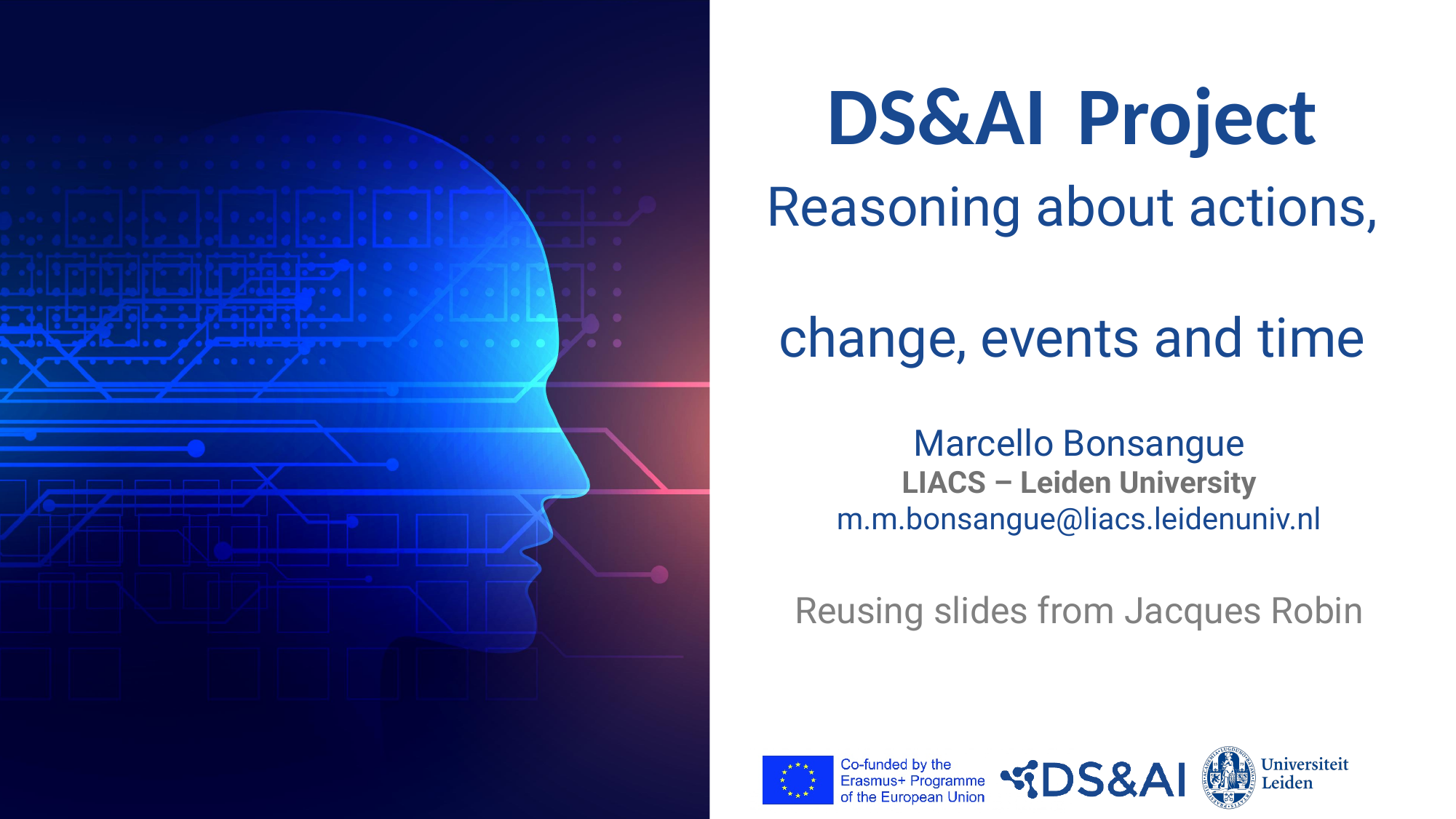

# DS&AI Project Reasoning about actions, change, events and time
Marcello Bonsangue
LIACS – Leiden University
m.m.bonsangue@liacs.leidenuniv.nl

Reusing slides from Jacques Robin